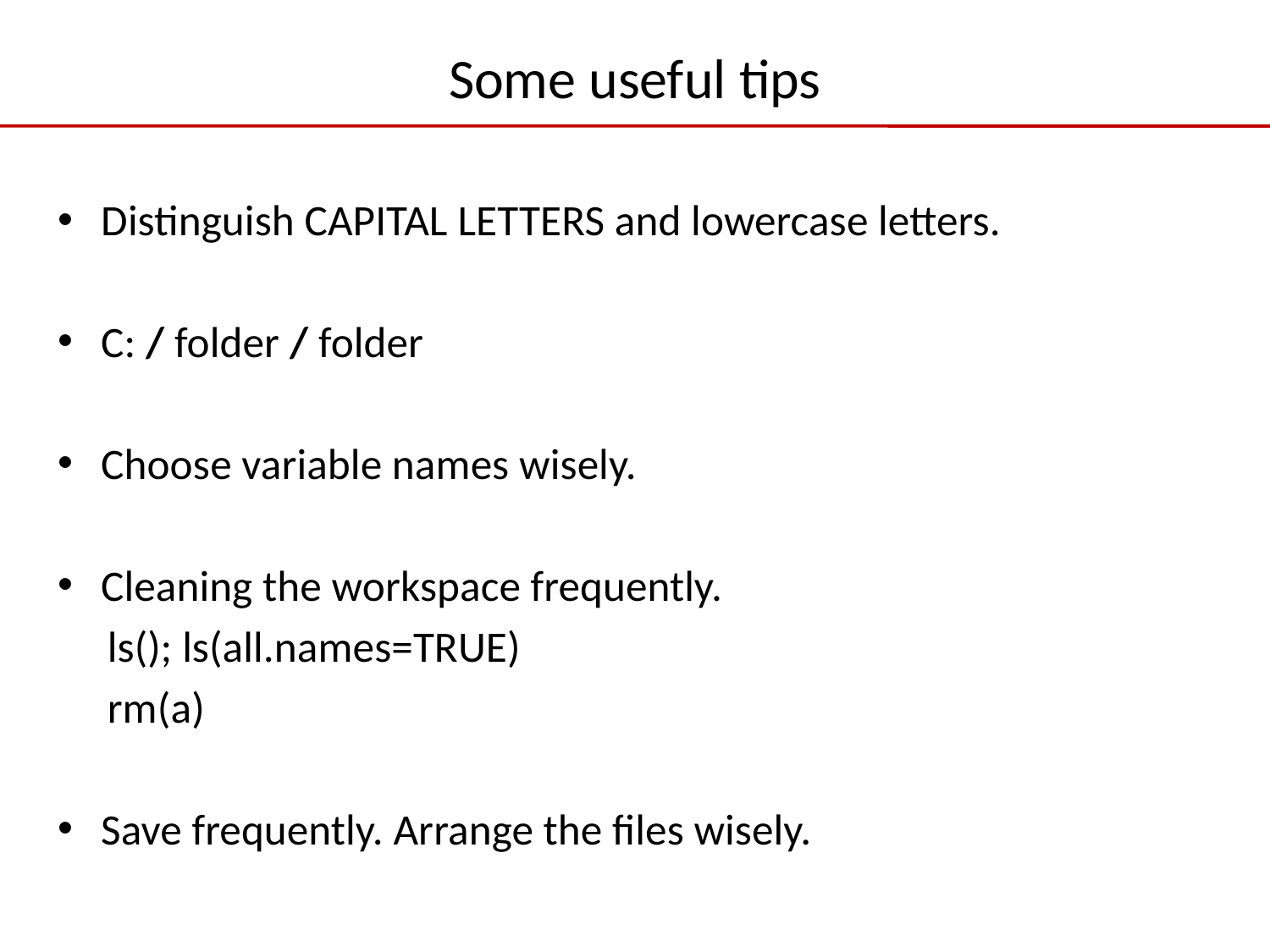

# Some useful tips

Distinguish CAPITAL LETTERS and lowercase letters.

C: / folder / folder

Choose variable names wisely.

Cleaning the workspace frequently.
     ls(); ls(all.names=TRUE)
     rm(a)

Save frequently. Arrange the files wisely.